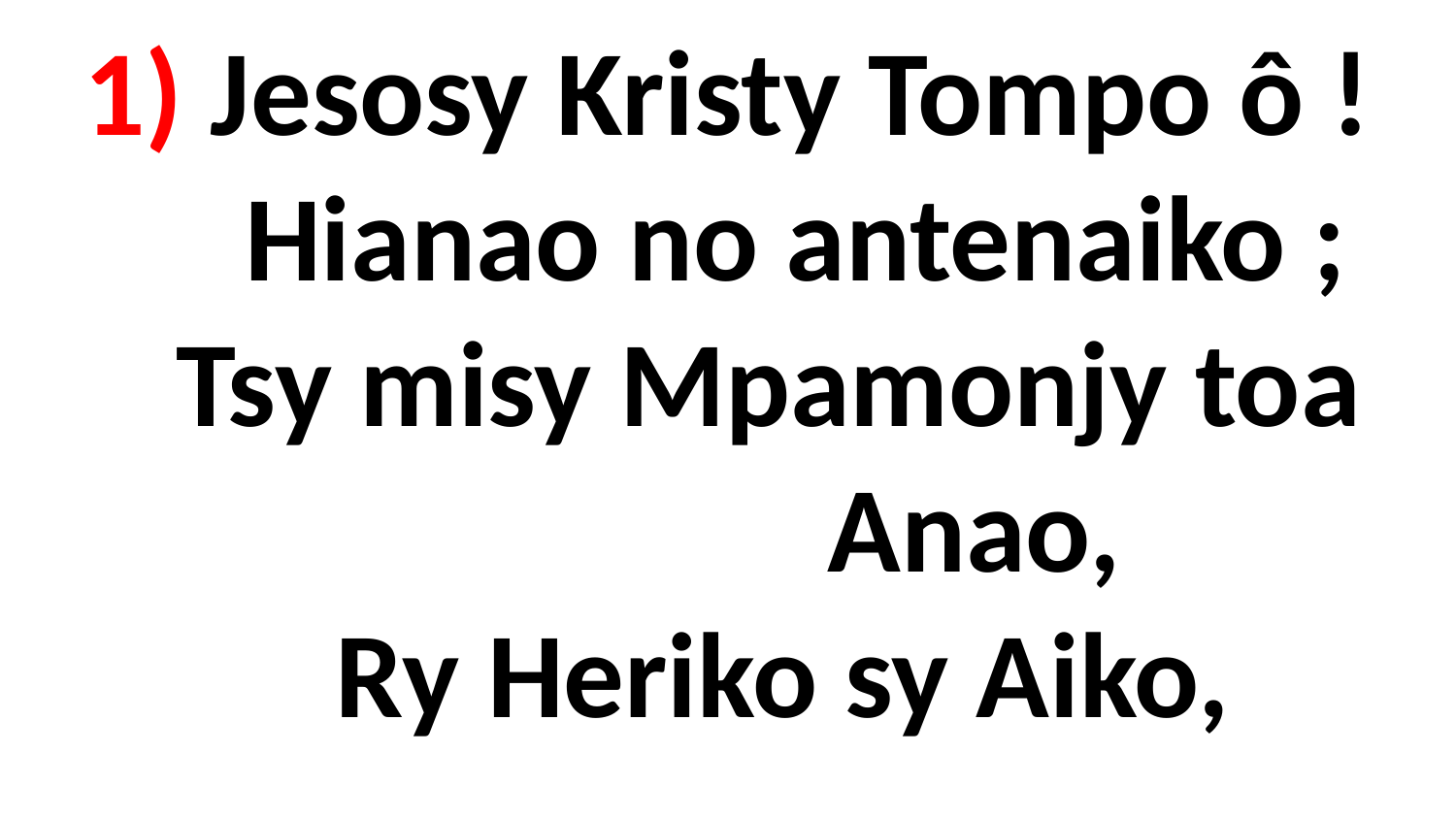

# 1) Jesosy Kristy Tompo ô ! Hianao no antenaiko ; Tsy misy Mpamonjy toa Anao, Ry Heriko sy Aiko,